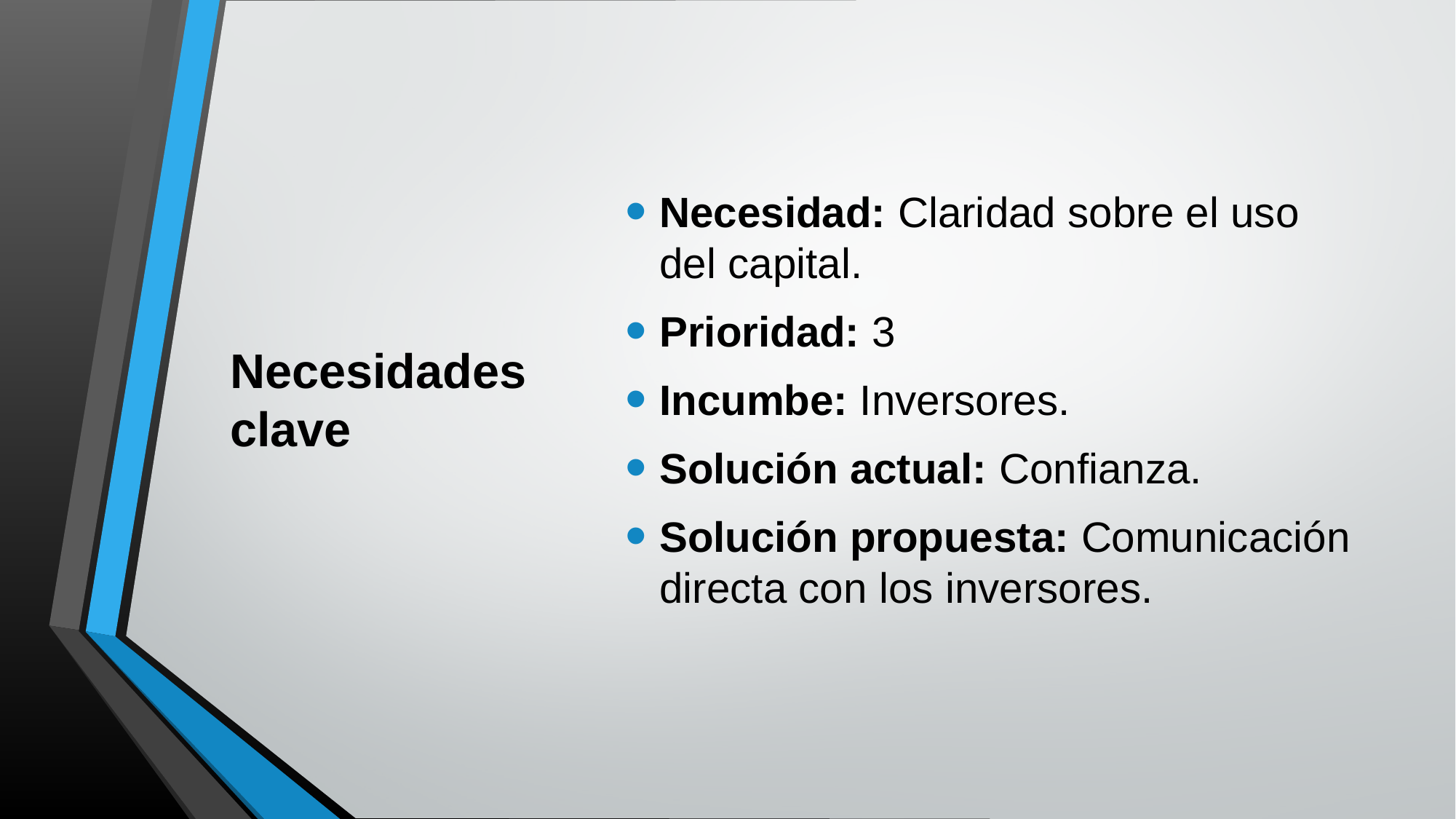

# Necesidades clave
Necesidad: Claridad sobre el uso del capital.
Prioridad: 3
Incumbe: Inversores.
Solución actual: Confianza.
Solución propuesta: Comunicación directa con los inversores.